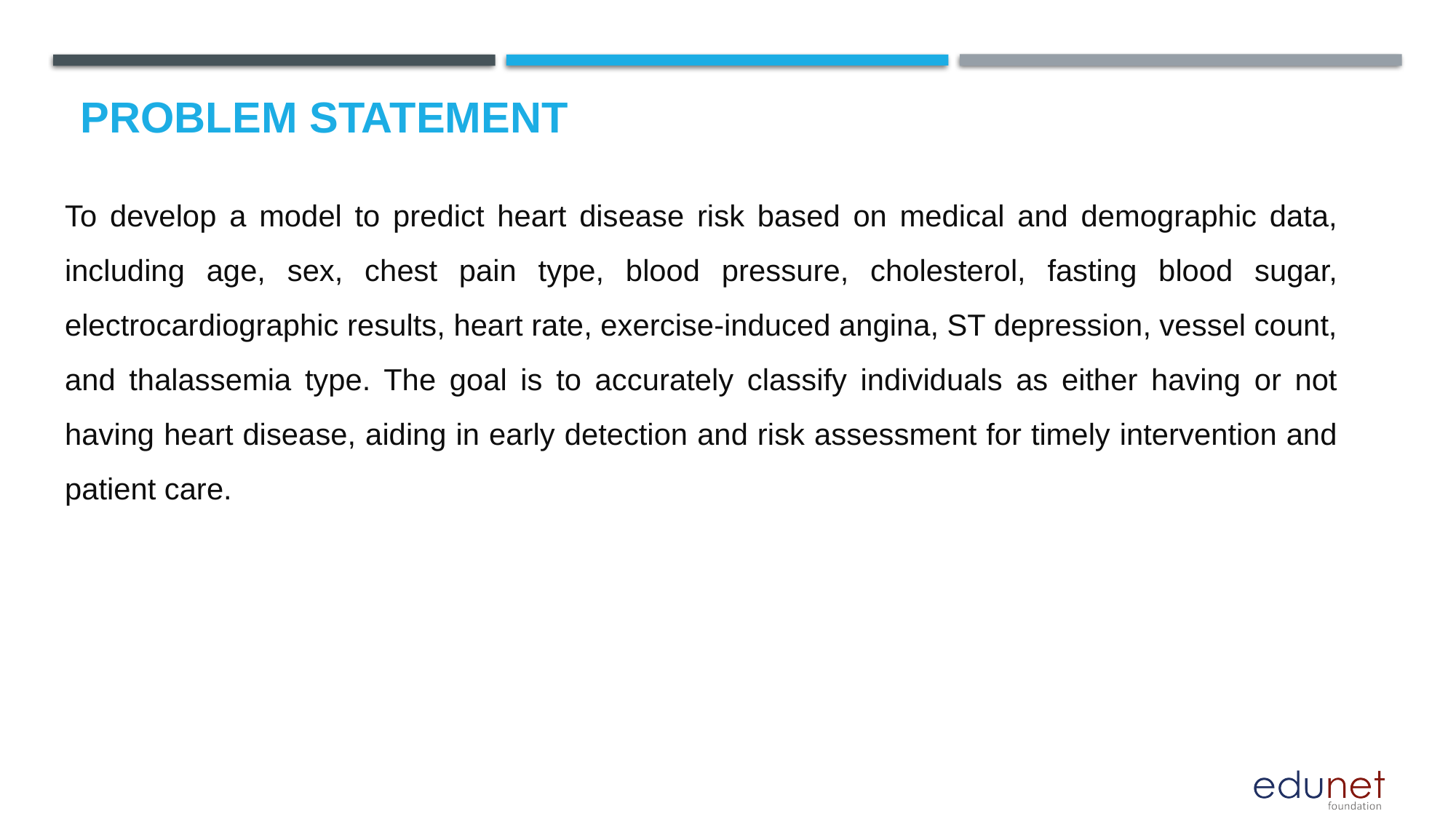

# Problem Statement
To develop a model to predict heart disease risk based on medical and demographic data, including age, sex, chest pain type, blood pressure, cholesterol, fasting blood sugar, electrocardiographic results, heart rate, exercise-induced angina, ST depression, vessel count, and thalassemia type. The goal is to accurately classify individuals as either having or not having heart disease, aiding in early detection and risk assessment for timely intervention and patient care.